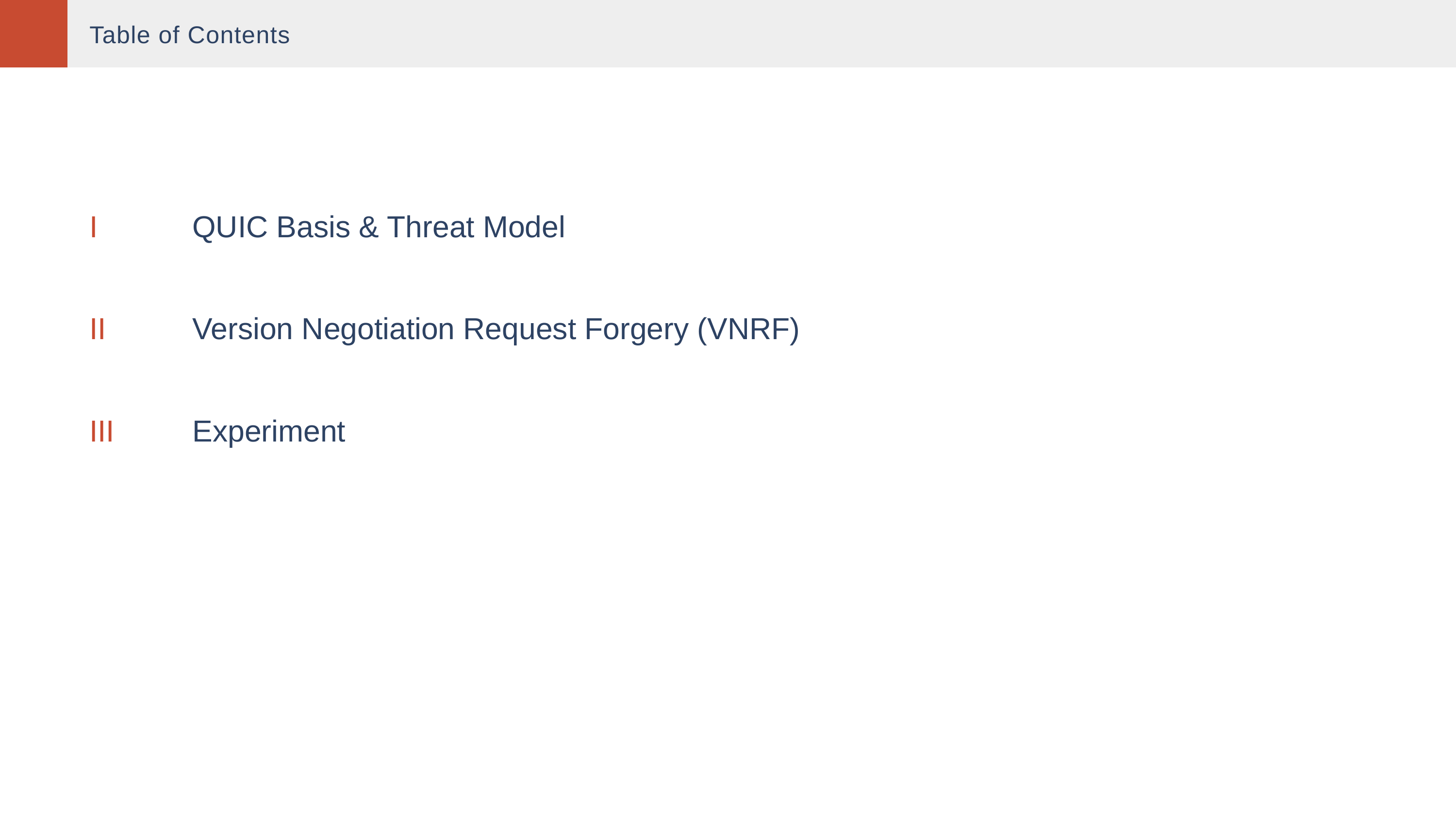

Table of Contents
I
QUIC Basis & Threat Model
II
Version Negotiation Request Forgery (VNRF)
III
Experiment